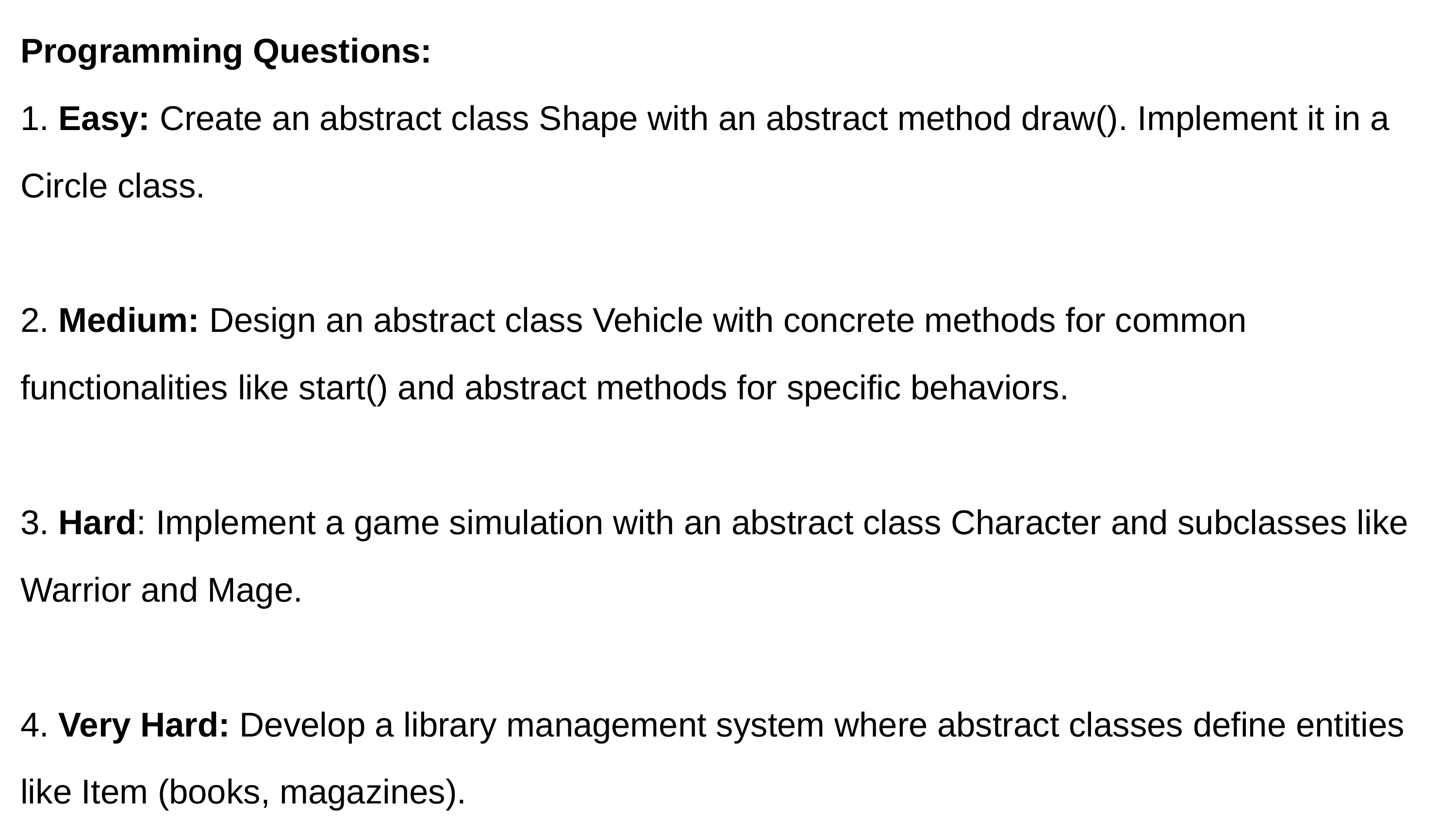

Programming Questions:
1. Easy: Create an abstract class Shape with an abstract method draw(). Implement it in a Circle class.

2. Medium: Design an abstract class Vehicle with concrete methods for common functionalities like start() and abstract methods for specific behaviors.

3. Hard: Implement a game simulation with an abstract class Character and subclasses like Warrior and Mage.

4. Very Hard: Develop a library management system where abstract classes define entities like Item (books, magazines).